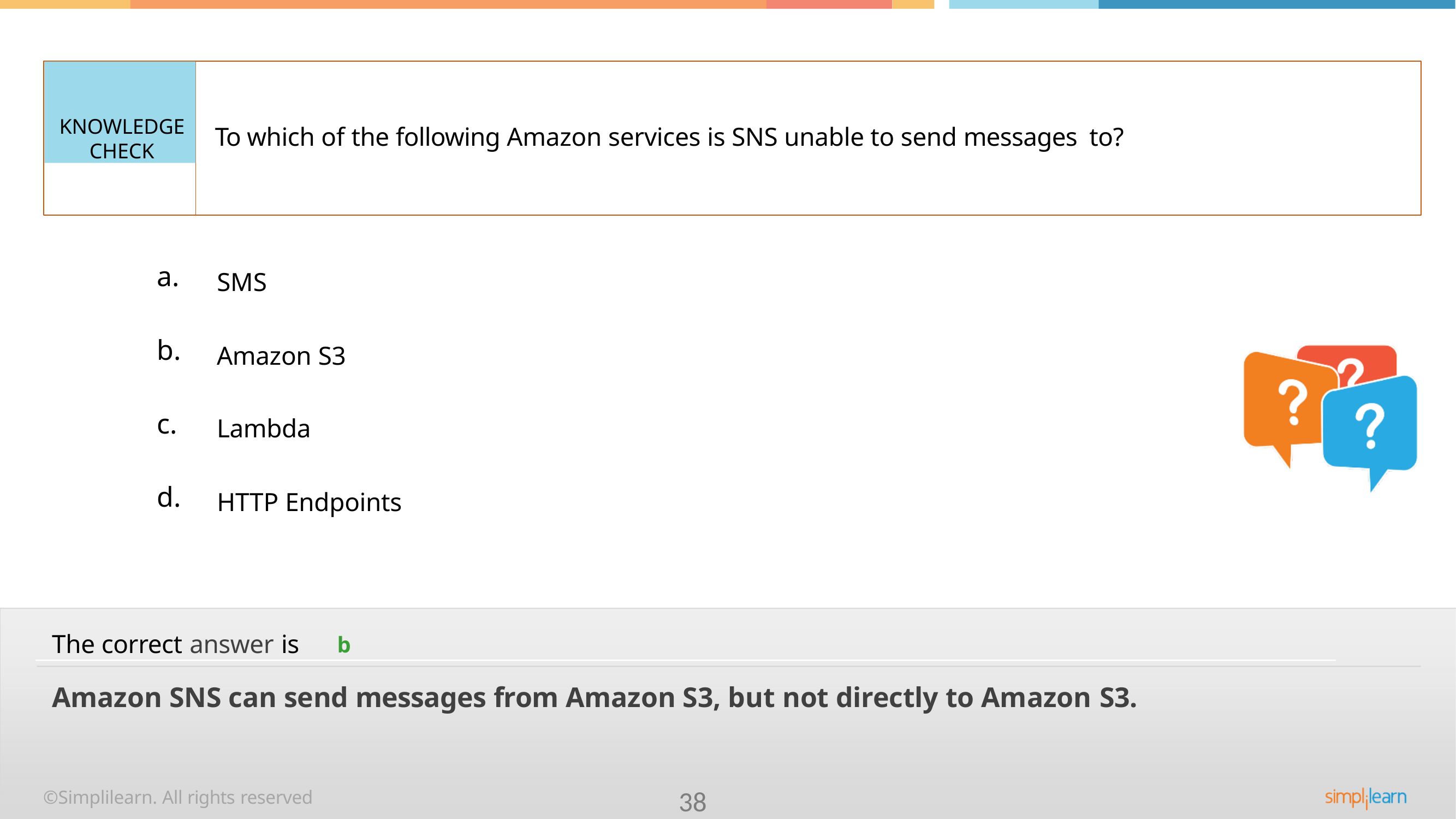

KNOWLEDGE
CHECK
To which of the following Amazon services is SNS unable to send messages to?
a.
SMS
b.
Amazon S3

c.
Lambda
d.
HTTP Endpoints

The correct answer is	b
Amazon SNS can send messages from Amazon S3, but not directly to Amazon S3.
©Simplilearn. All rights reserved

38